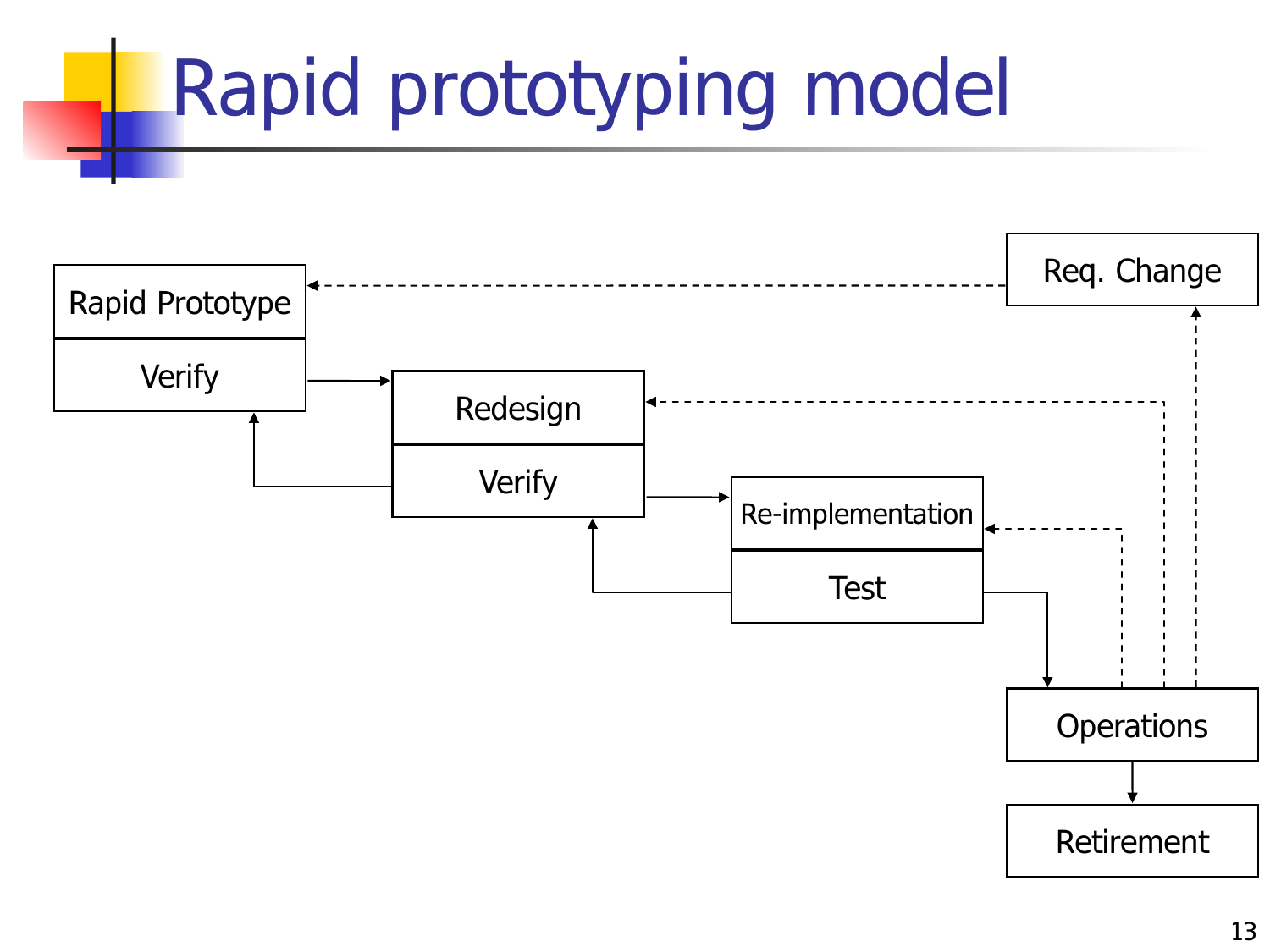

# Rapid prototyping model
Req. Change
Rapid Prototype
Verify

Redesign
Verify

Re-implementation
Test

Operations

Retirement
13